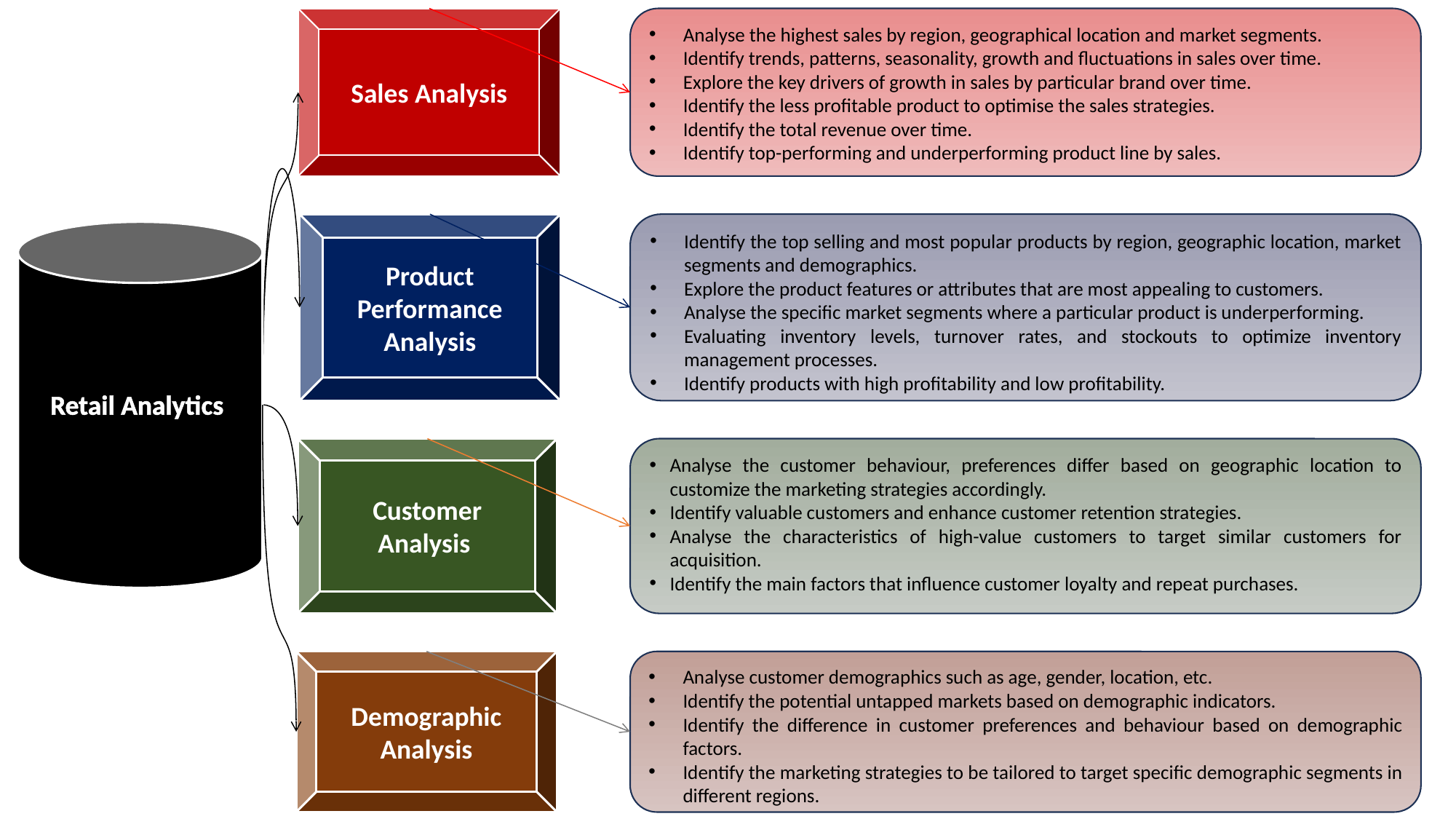

Sales Analysis
Analyse the highest sales by region, geographical location and market segments.
Identify trends, patterns, seasonality, growth and fluctuations in sales over time.
Explore the key drivers of growth in sales by particular brand over time.
Identify the less profitable product to optimise the sales strategies.
Identify the total revenue over time.
Identify top-performing and underperforming product line by sales.
Product Performance Analysis
Identify the top selling and most popular products by region, geographic location, market segments and demographics.
Explore the product features or attributes that are most appealing to customers.
Analyse the specific market segments where a particular product is underperforming.
Evaluating inventory levels, turnover rates, and stockouts to optimize inventory management processes.
Identify products with high profitability and low profitability.
Retail Analytics

Customer Analysis
Analyse the customer behaviour, preferences differ based on geographic location to customize the marketing strategies accordingly.
Identify valuable customers and enhance customer retention strategies.
Analyse the characteristics of high-value customers to target similar customers for acquisition.
Identify the main factors that influence customer loyalty and repeat purchases.

Demographic Analysis
Analyse customer demographics such as age, gender, location, etc.
Identify the potential untapped markets based on demographic indicators.
Identify the difference in customer preferences and behaviour based on demographic factors.
Identify the marketing strategies to be tailored to target specific demographic segments in different regions.